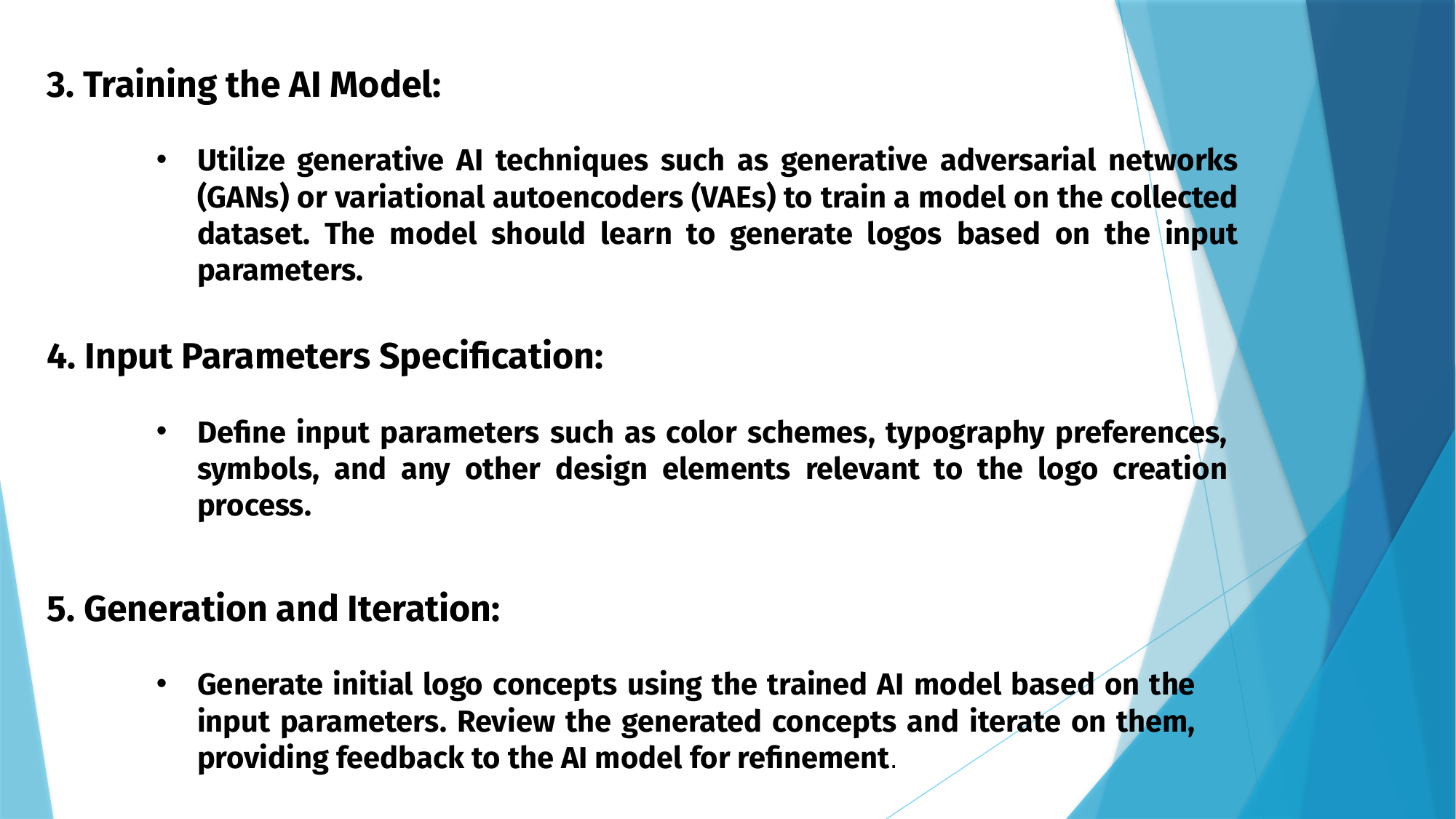

3. Training the AI Model:

Utilize generative AI techniques such as generative adversarial networks (GANs) or variational autoencoders (VAEs) to train a model on the collected dataset. The model should learn to generate logos based on the input parameters.
4. Input Parameters Specification:

Define input parameters such as color schemes, typography preferences, symbols, and any other design elements relevant to the logo creation process.
5. Generation and Iteration:

Generate initial logo concepts using the trained AI model based on the input parameters. Review the generated concepts and iterate on them, providing feedback to the AI model for refinement.